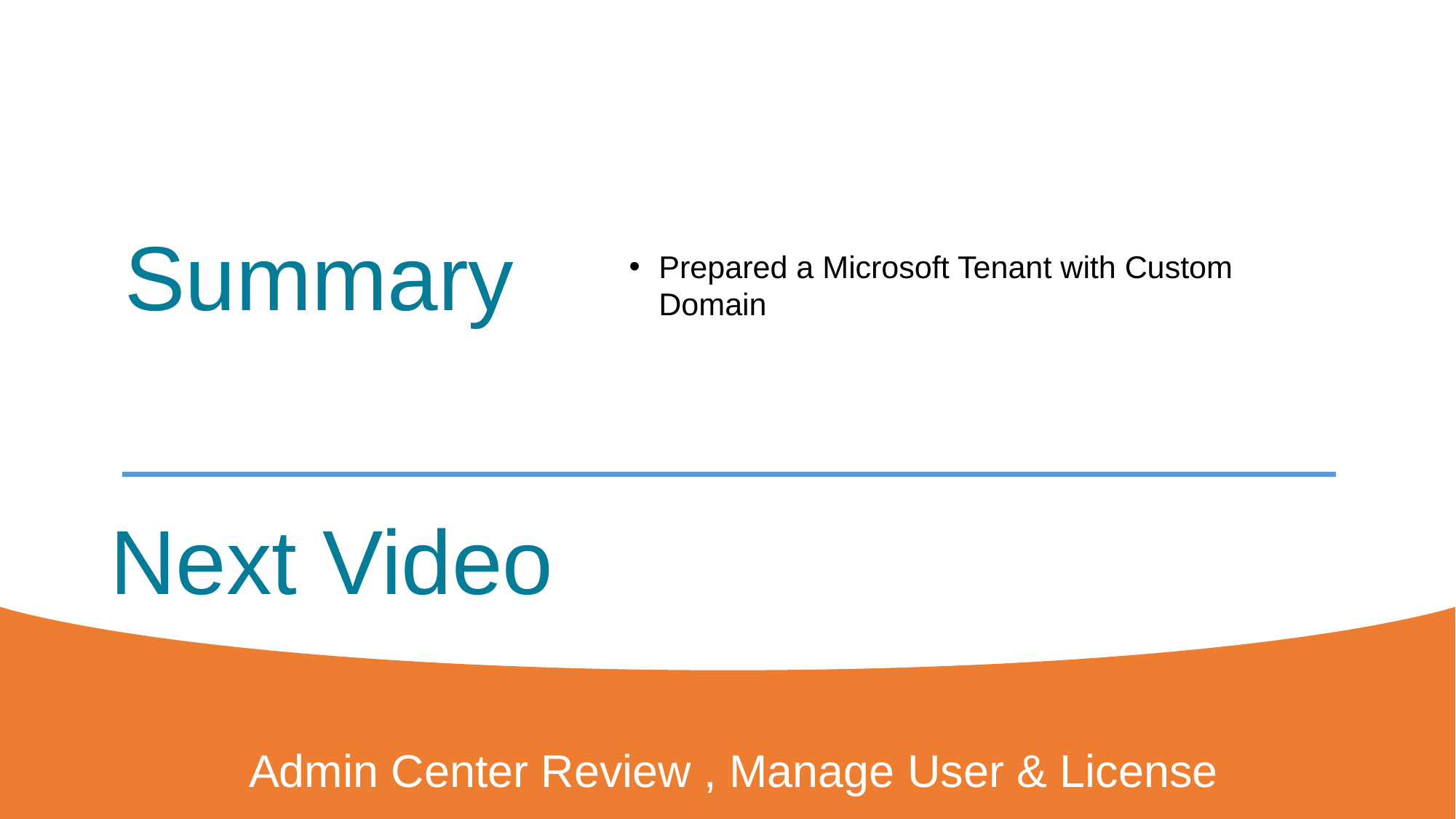

Summary
Prepared a Microsoft Tenant with Custom Domain

# Next Video

Admin Center Review , Manage User & License
7